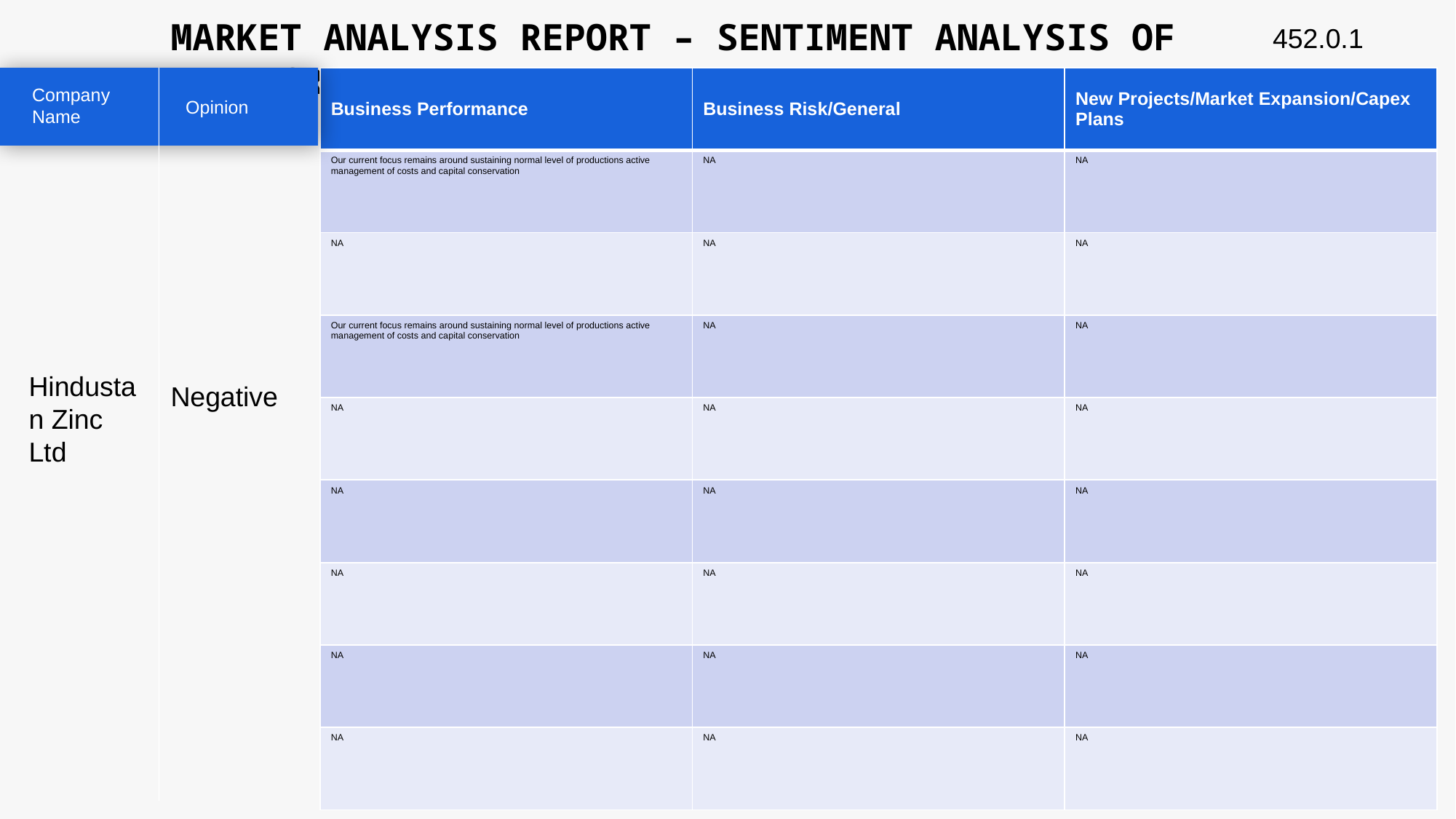

MARKET ANALYSIS REPORT – SENTIMENT ANALYSIS OF PEER GROUP
452.0.1

| Business Performance | Business Risk/General | New Projects/Market Expansion/Capex Plans |
| --- | --- | --- |
| Our current focus remains around sustaining normal level of productions active management of costs and capital conservation | NA | NA |
| NA | NA | NA |
| Our current focus remains around sustaining normal level of productions active management of costs and capital conservation | NA | NA |
| NA | NA | NA |
| NA | NA | NA |
| NA | NA | NA |
| NA | NA | NA |
| NA | NA | NA |
Company Name
Opinion
Hindustan Zinc Ltd
Negative